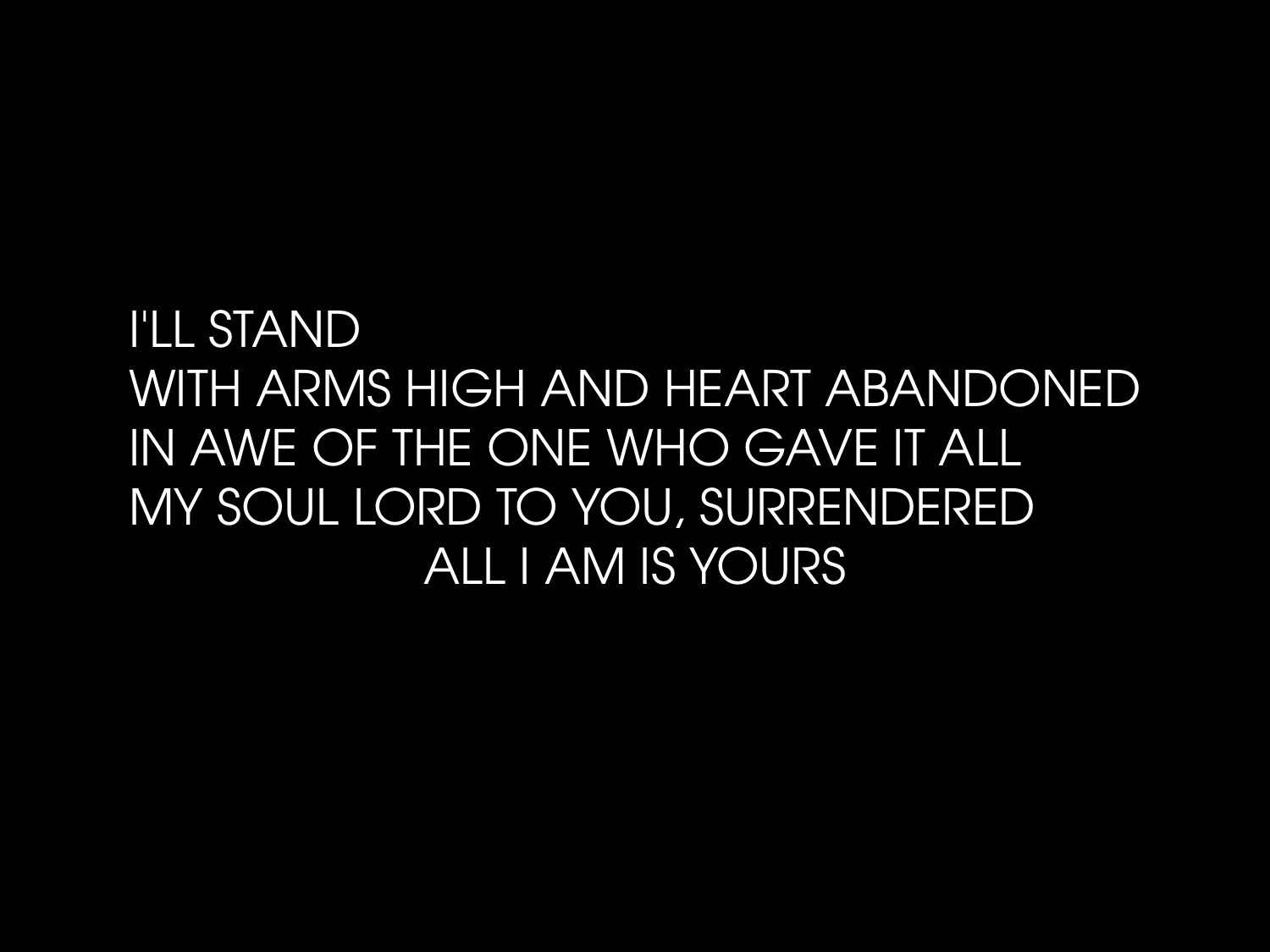

I'LL STAND
WITH ARMS HIGH AND HEART ABANDONED
IN AWE OF THE ONE WHO GAVE IT ALL
MY SOUL LORD TO YOU, SURRENDERED
ALL I AM IS YOURS